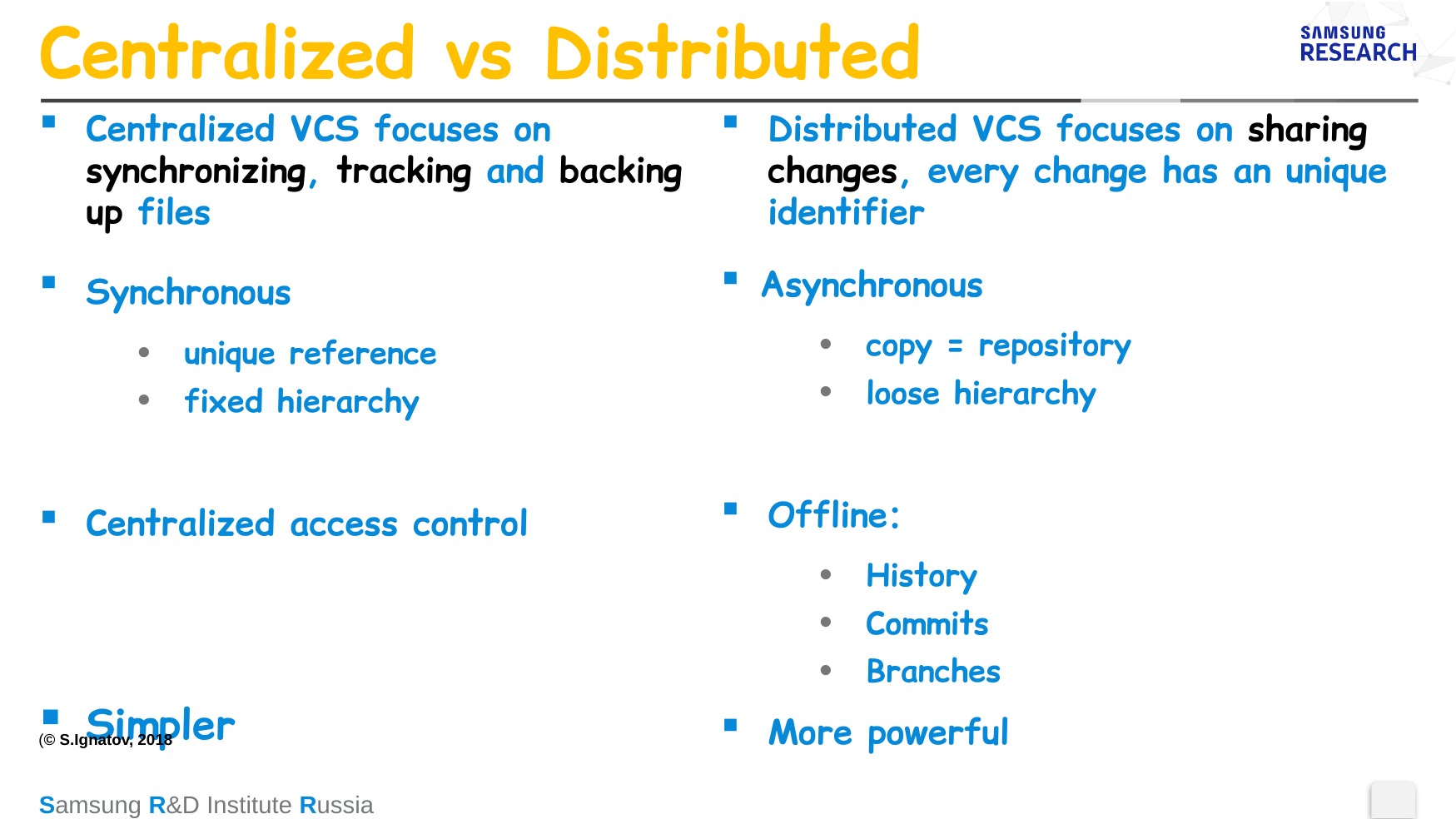

# Centralized vs Distributed
Centralized VCS focuses on synchronizing, tracking and backing up files
Synchronous
unique reference
fixed hierarchy

Centralized access control

Simpler
Distributed VCS focuses on sharing changes, every change has an unique identifier
Asynchronous
copy = repository
loose hierarchy

Offline:
History
Commits
Branches
More powerful
(© S.Ignatov, 2018